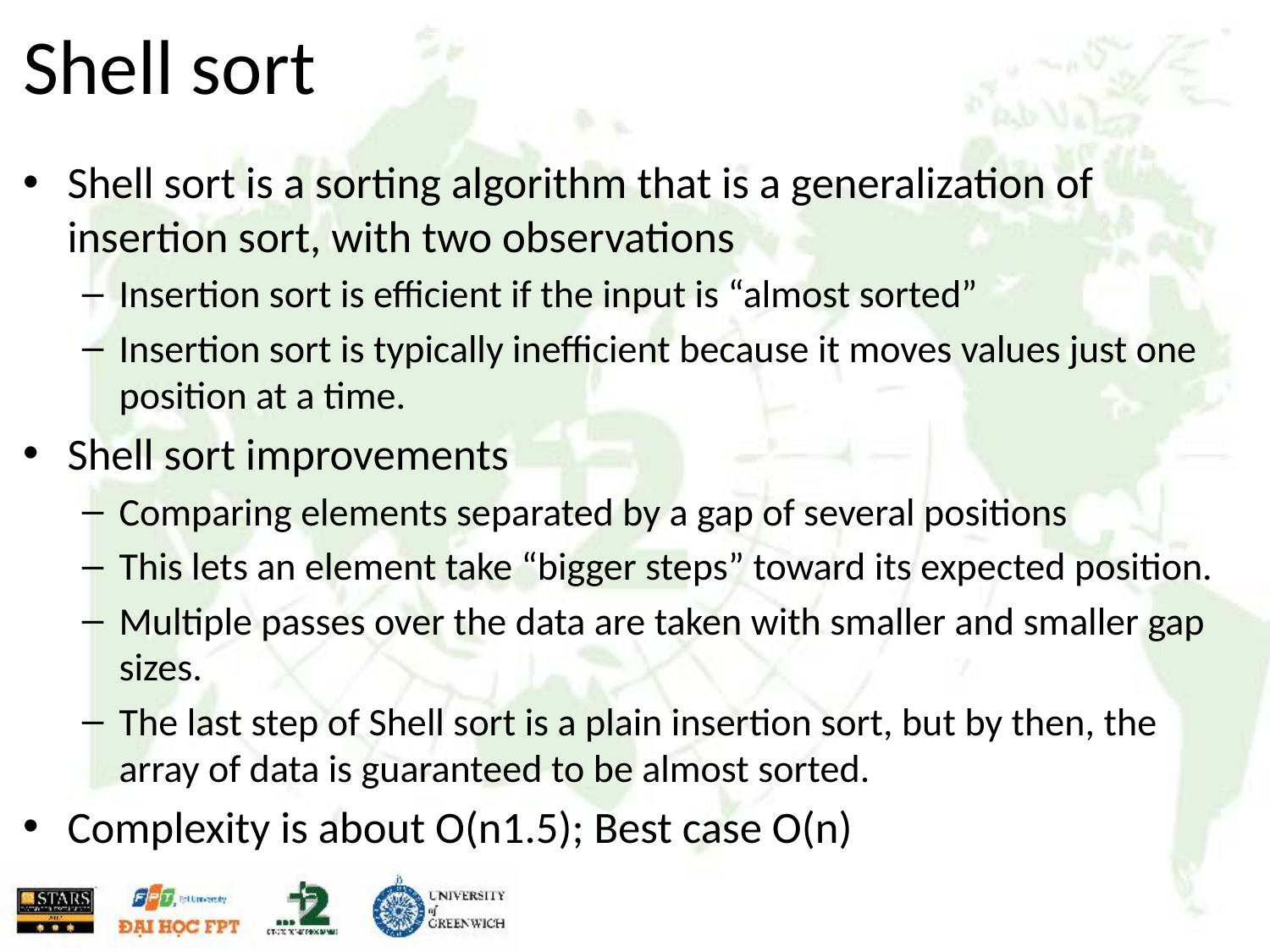

# Shell sort
Shell sort is a sorting algorithm that is a generalization of insertion sort, with two observations
Insertion sort is efficient if the input is “almost sorted”
Insertion sort is typically inefficient because it moves values just one position at a time.
Shell sort improvements
Comparing elements separated by a gap of several positions
This lets an element take “bigger steps” toward its expected position.
Multiple passes over the data are taken with smaller and smaller gap sizes.
The last step of Shell sort is a plain insertion sort, but by then, the array of data is guaranteed to be almost sorted.
Complexity is about O(n1.5); Best case O(n)